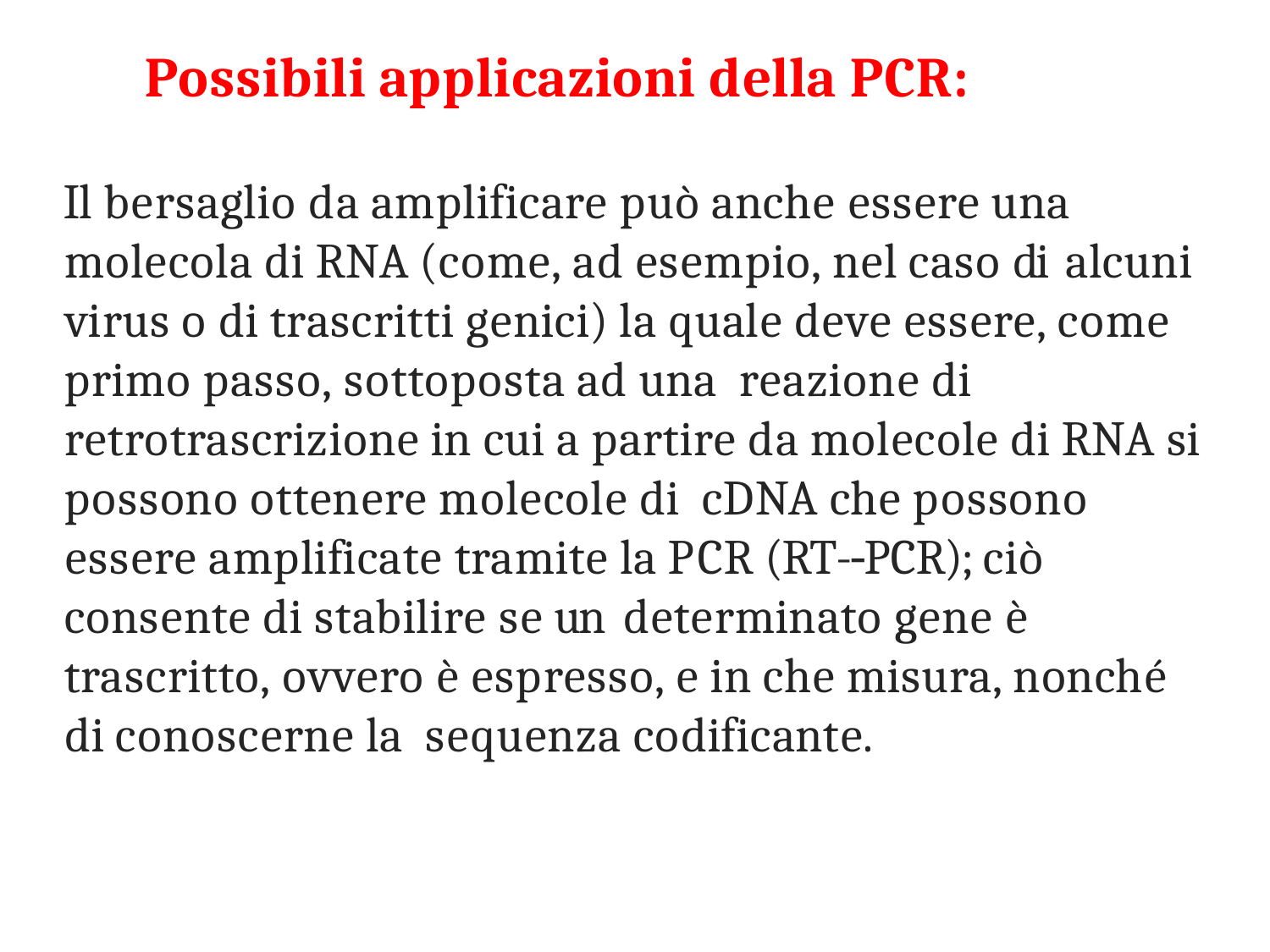

# Possibili applicazioni della PCR:
Il bersaglio da amplificare può anche essere una molecola di RNA (come, ad esempio, nel caso di  alcuni virus o di trascritti genici) la quale deve essere, come primo passo, sottoposta ad una  reazione di retrotrascrizione in cui a partire da molecole di RNA si possono ottenere molecole di  cDNA che possono essere amplificate tramite la PCR (RT-­‐PCR); ciò consente di stabilire se un  determinato gene è trascritto, ovvero è espresso, e in che misura, nonché di conoscerne la  sequenza codificante.